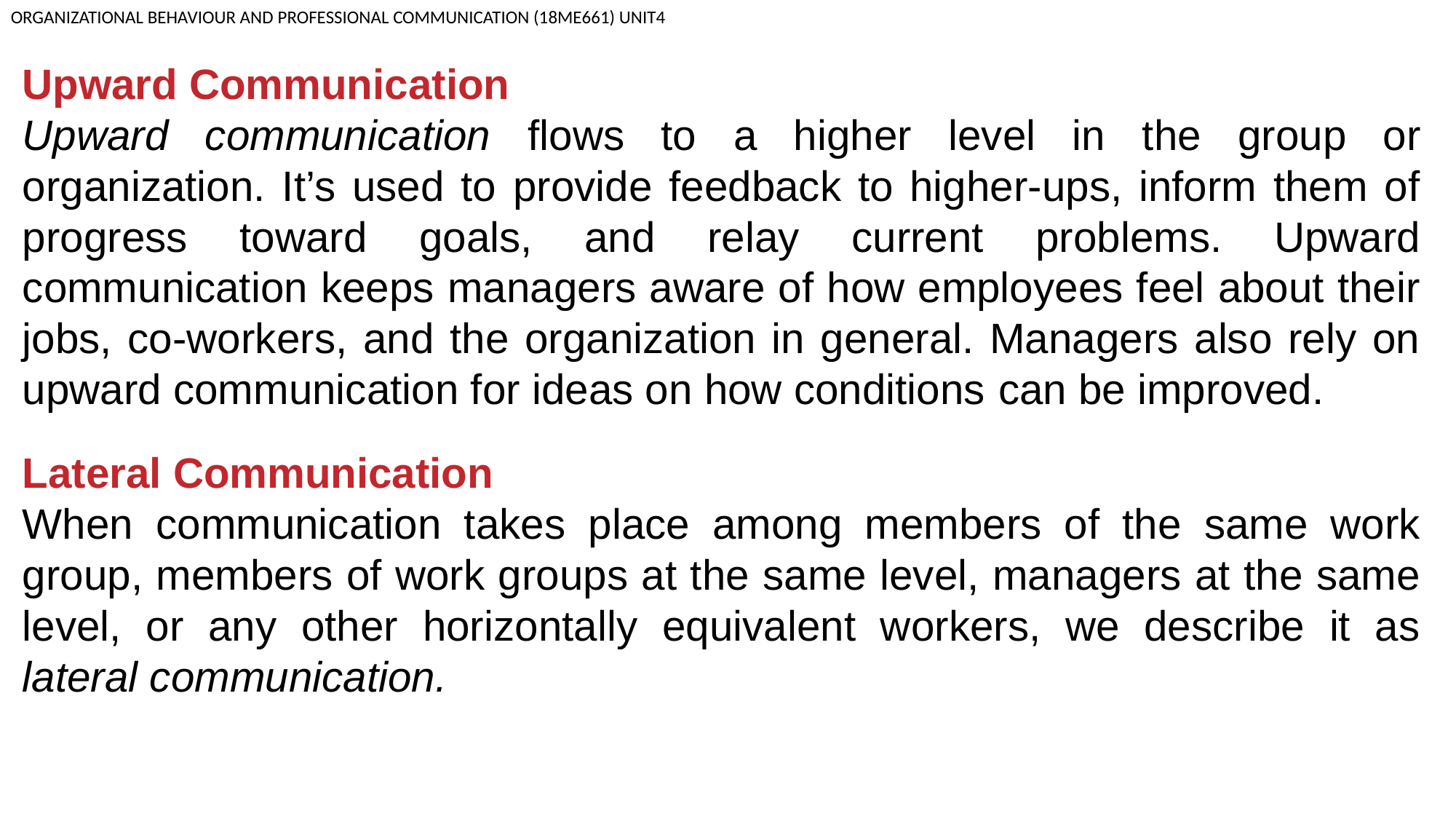

ORGANIZATIONAL BEHAVIOUR AND PROFESSIONAL COMMUNICATION (18ME661) UNIT4
Upward Communication
Upward communication flows to a higher level in the group or organization. It’s used to provide feedback to higher-ups, inform them of progress toward goals, and relay current problems. Upward communication keeps managers aware of how employees feel about their jobs, co-workers, and the organization in general. Managers also rely on upward communication for ideas on how conditions can be improved.
Lateral Communication
When communication takes place among members of the same work group, members of work groups at the same level, managers at the same level, or any other horizontally equivalent workers, we describe it as lateral communication.